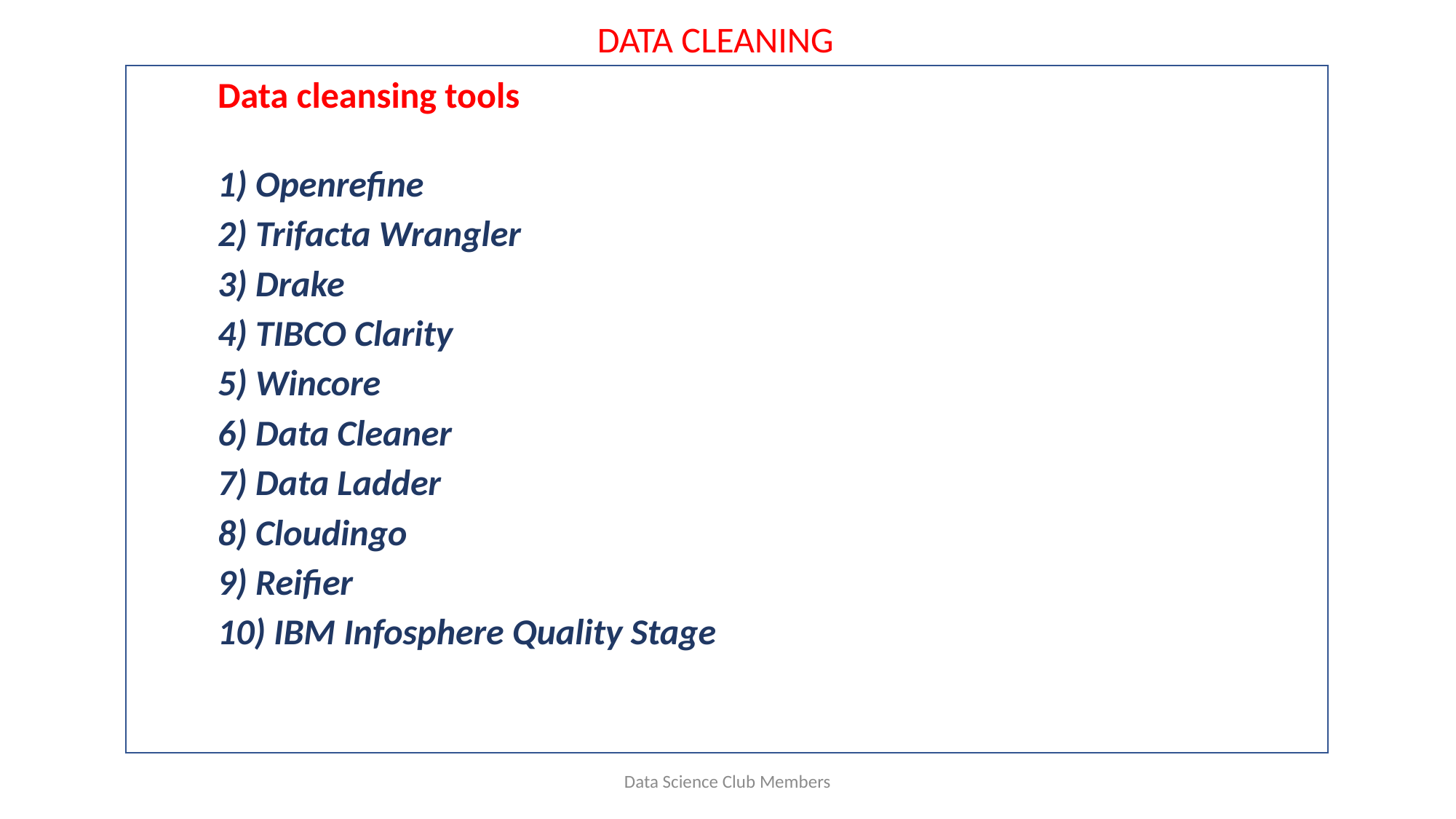

# DATA CLEANING

Data cleansing tools

1) Openrefine
2) Trifacta Wrangler
3) Drake
4) TIBCO Clarity
5) Wincore
6) Data Cleaner
7) Data Ladder
8) Cloudingo
9) Reifier
10) IBM Infosphere Quality Stage

Data Science Club Members
6